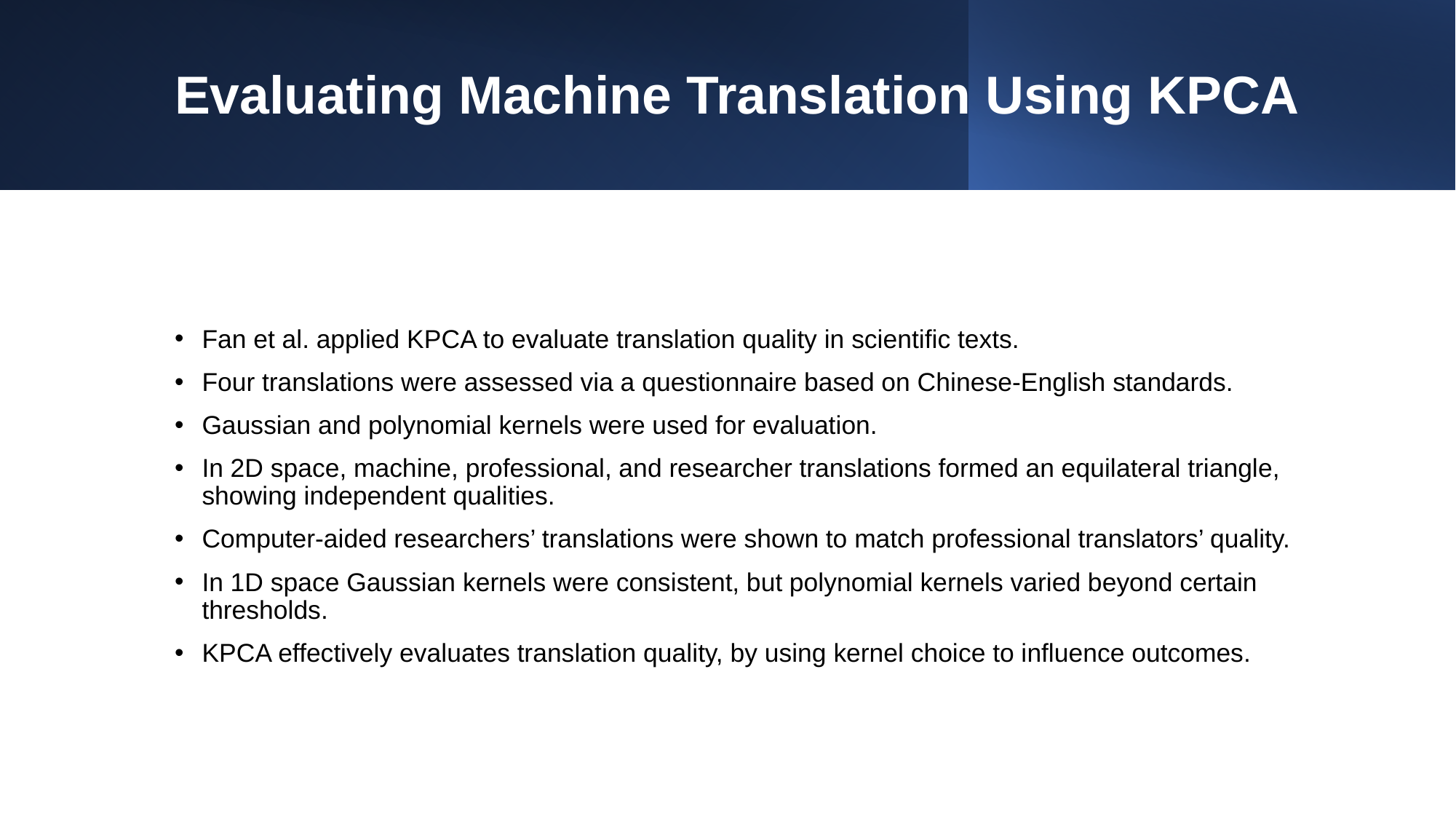

# Evaluating Machine Translation Using KPCA
Fan et al. applied KPCA to evaluate translation quality in scientific texts.
Four translations were assessed via a questionnaire based on Chinese-English standards.
Gaussian and polynomial kernels were used for evaluation.
In 2D space, machine, professional, and researcher translations formed an equilateral triangle, showing independent qualities.
Computer-aided researchers’ translations were shown to match professional translators’ quality.
In 1D space Gaussian kernels were consistent, but polynomial kernels varied beyond certain thresholds.
KPCA effectively evaluates translation quality, by using kernel choice to influence outcomes.